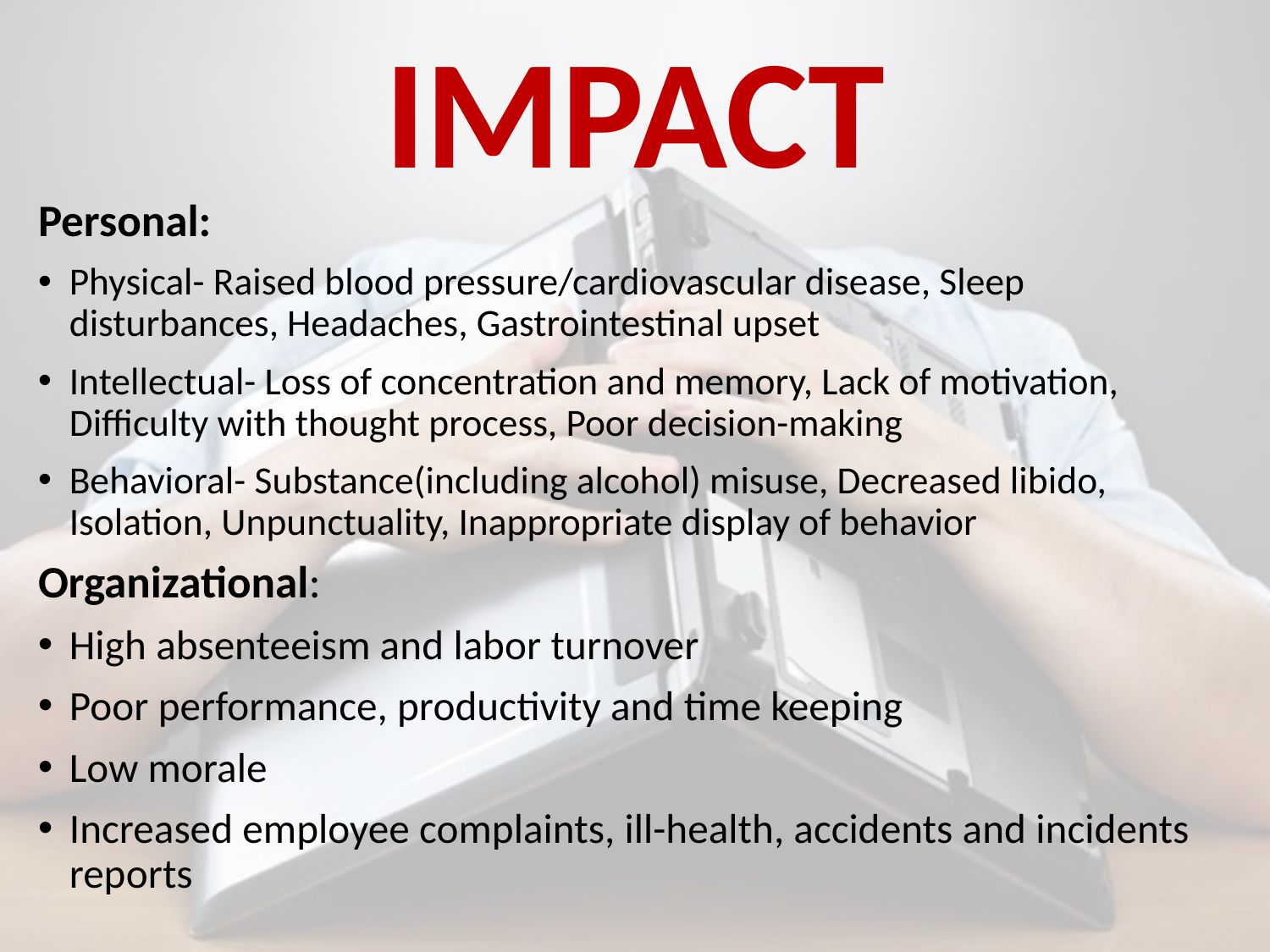

# IMPACT
Personal:
Physical- Raised blood pressure/cardiovascular disease, Sleep disturbances, Headaches, Gastrointestinal upset
Intellectual- Loss of concentration and memory, Lack of motivation, Difficulty with thought process, Poor decision-making
Behavioral- Substance(including alcohol) misuse, Decreased libido, Isolation, Unpunctuality, Inappropriate display of behavior
Organizational:
High absenteeism and labor turnover
Poor performance, productivity and time keeping
Low morale
Increased employee complaints, ill-health, accidents and incidents reports